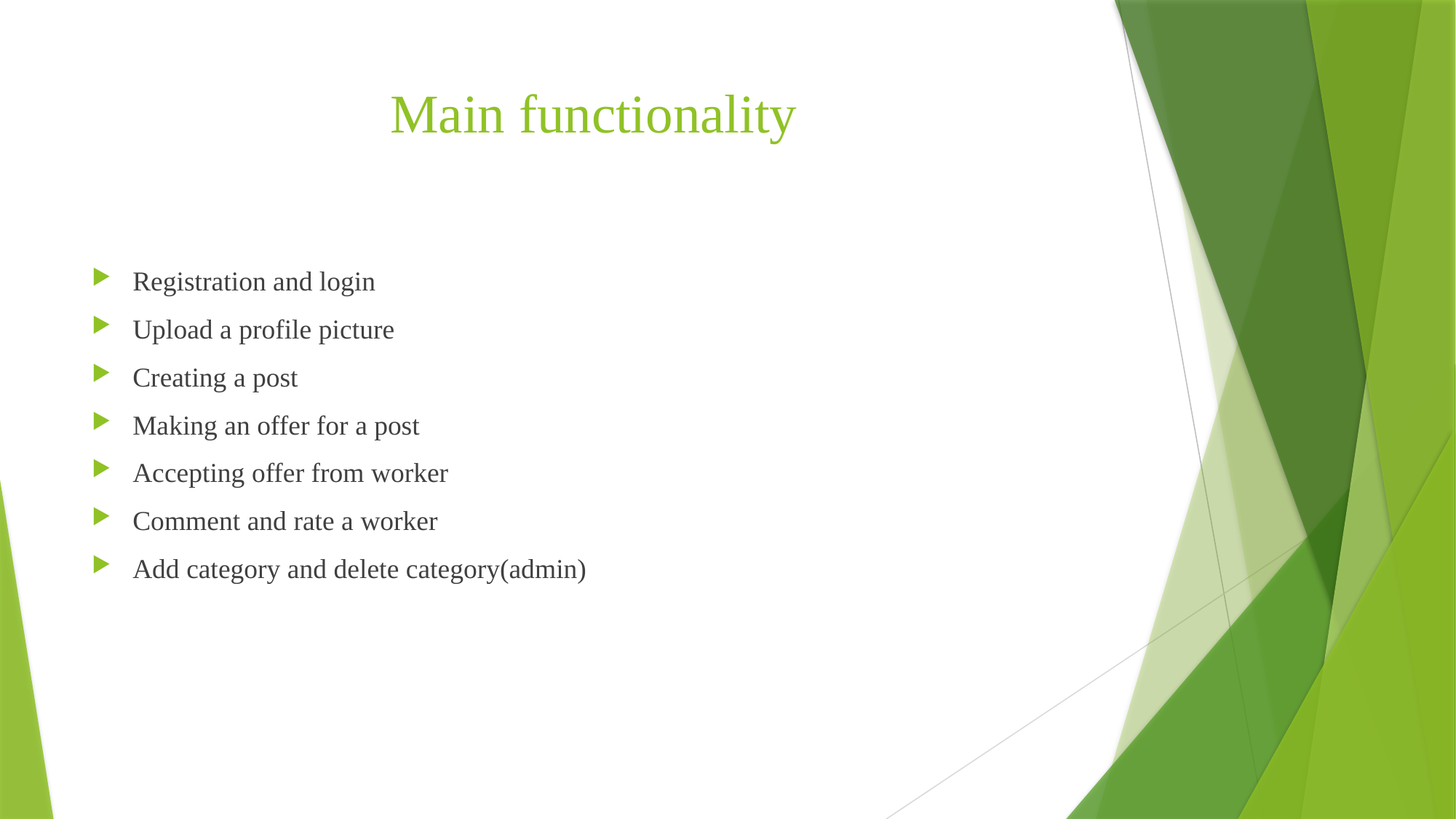

# Main functionality
Registration and login
Upload a profile picture
Creating a post
Making an offer for a post
Accepting offer from worker
Comment and rate a worker
Add category and delete category(admin)